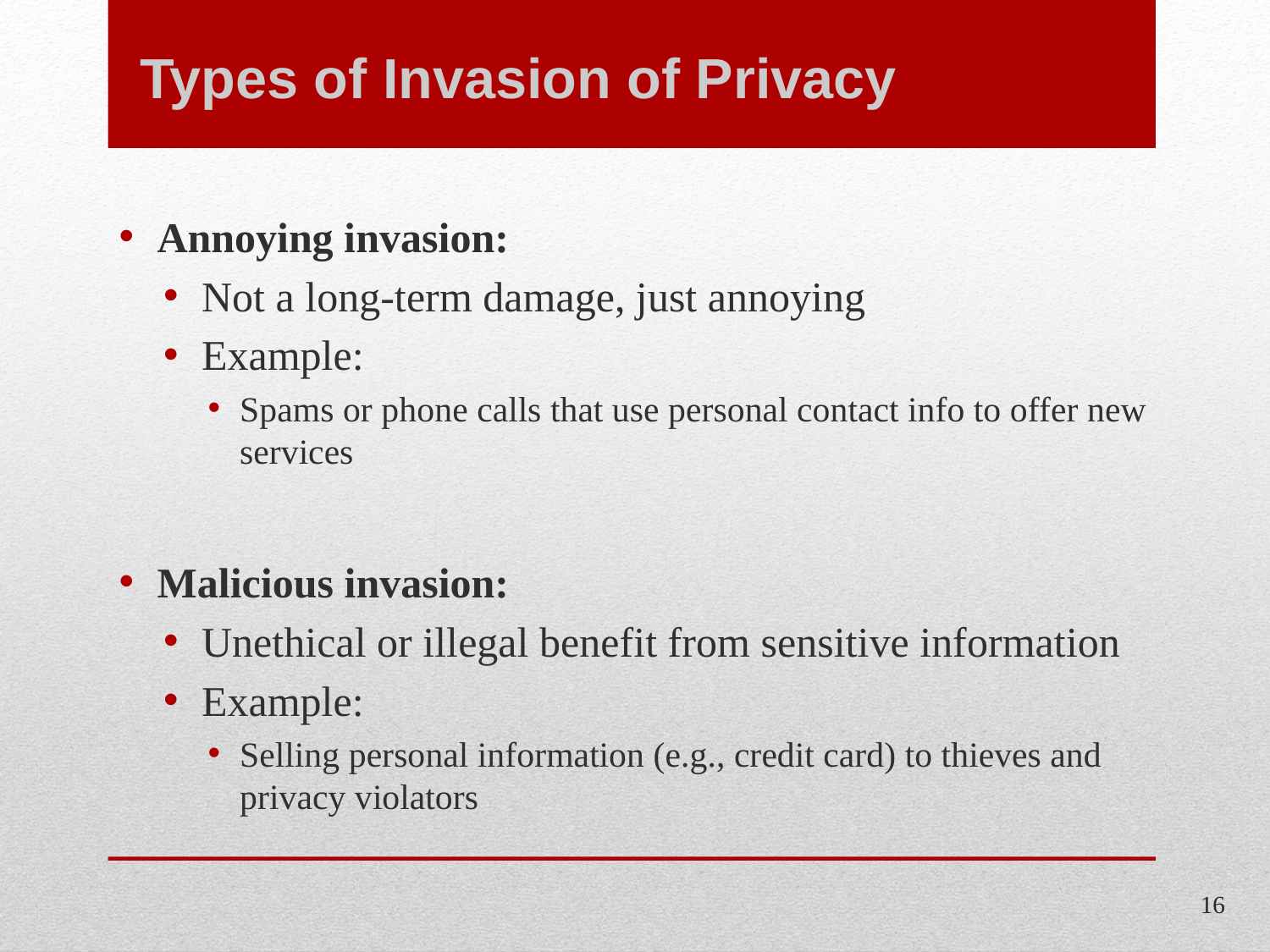

# Types of Invasion of Privacy
Annoying invasion:
Not a long-term damage, just annoying
Example:
Spams or phone calls that use personal contact info to offer new services

Malicious invasion:
Unethical or illegal benefit from sensitive information
Example:
Selling personal information (e.g., credit card) to thieves and privacy violators
16